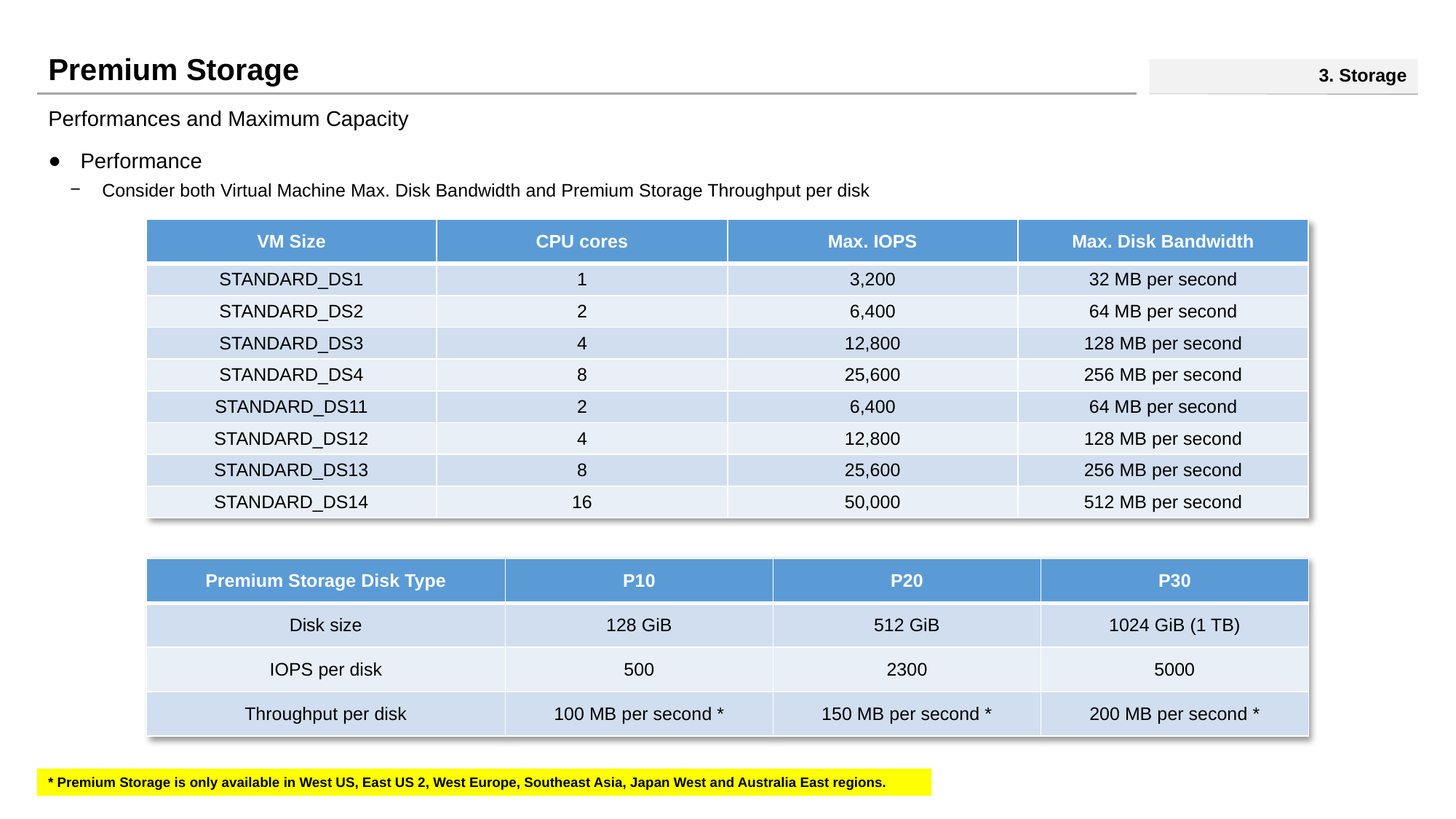

# Premium Storage
3. Storage
Performances and Maximum Capacity
Performance
Consider both Virtual Machine Max. Disk Bandwidth and Premium Storage Throughput per disk

| VM Size | CPU cores | Max. IOPS | Max. Disk Bandwidth |
| --- | --- | --- | --- |
| STANDARD\_DS1 | 1 | 3,200 | 32 MB per second |
| STANDARD\_DS2 | 2 | 6,400 | 64 MB per second |
| STANDARD\_DS3 | 4 | 12,800 | 128 MB per second |
| STANDARD\_DS4 | 8 | 25,600 | 256 MB per second |
| STANDARD\_DS11 | 2 | 6,400 | 64 MB per second |
| STANDARD\_DS12 | 4 | 12,800 | 128 MB per second |
| STANDARD\_DS13 | 8 | 25,600 | 256 MB per second |
| STANDARD\_DS14 | 16 | 50,000 | 512 MB per second |
| Premium Storage Disk Type | P10 | P20 | P30 |
| --- | --- | --- | --- |
| Disk size | 128 GiB | 512 GiB | 1024 GiB (1 TB) |
| IOPS per disk | 500 | 2300 | 5000 |
| Throughput per disk | 100 MB per second \* | 150 MB per second \* | 200 MB per second \* |
* Premium Storage is only available in West US, East US 2, West Europe, Southeast Asia, Japan West and Australia East regions.